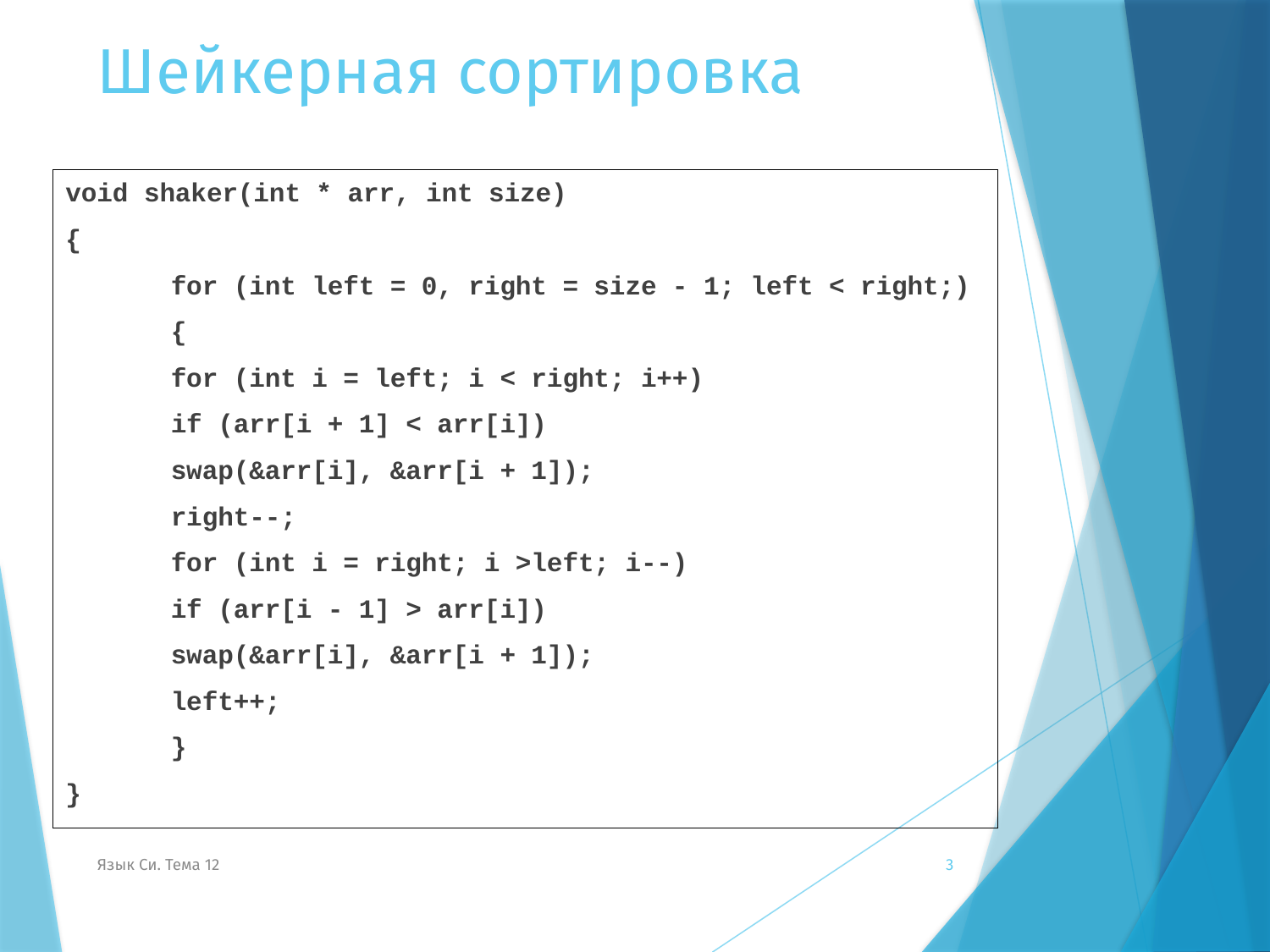

# Шейкерная сортировка
void shaker(int * arr, int size)
{
	for (int left = 0, right = size - 1; left < right;)
	{
		for (int i = left; i < right; i++)
			if (arr[i + 1] < arr[i])
				swap(&arr[i], &arr[i + 1]);
		right--;
		for (int i = right; i >left; i--)
			if (arr[i - 1] > arr[i])
				swap(&arr[i], &arr[i + 1]);
		left++;
	}
}
Язык Си. Тема 12
3